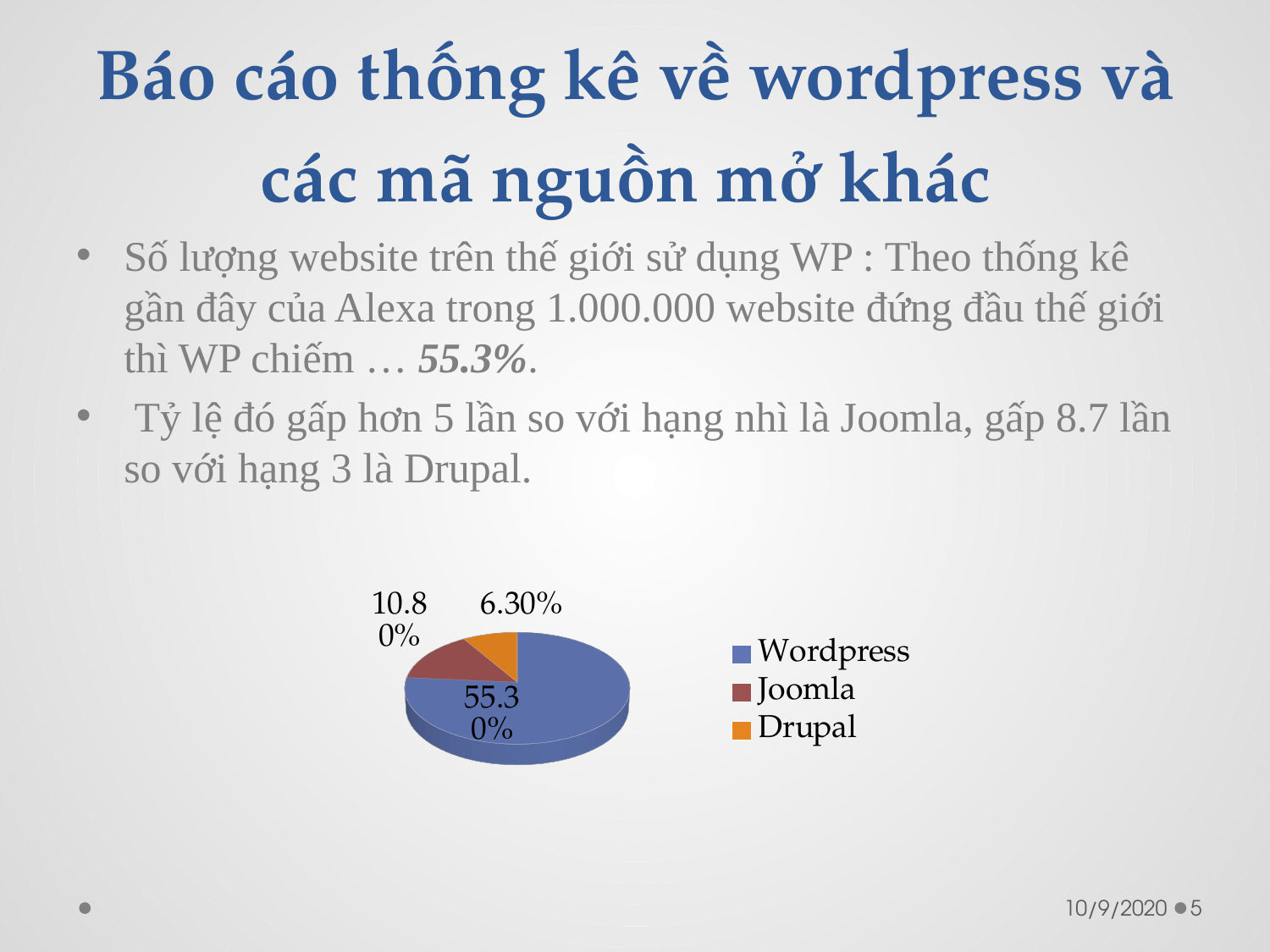

# Báo cáo thống kê về wordpress và các mã nguồn mở khác
Số lượng website trên thế giới sử dụng WP : Theo thống kê gần đây của Alexa trong 1.000.000 website đứng đầu thế giới thì WP chiếm … 55.3%.
 Tỷ lệ đó gấp hơn 5 lần so với hạng nhì là Joomla, gấp 8.7 lần so với hạng 3 là Drupal.

[unsupported chart]

10/9/2020
5